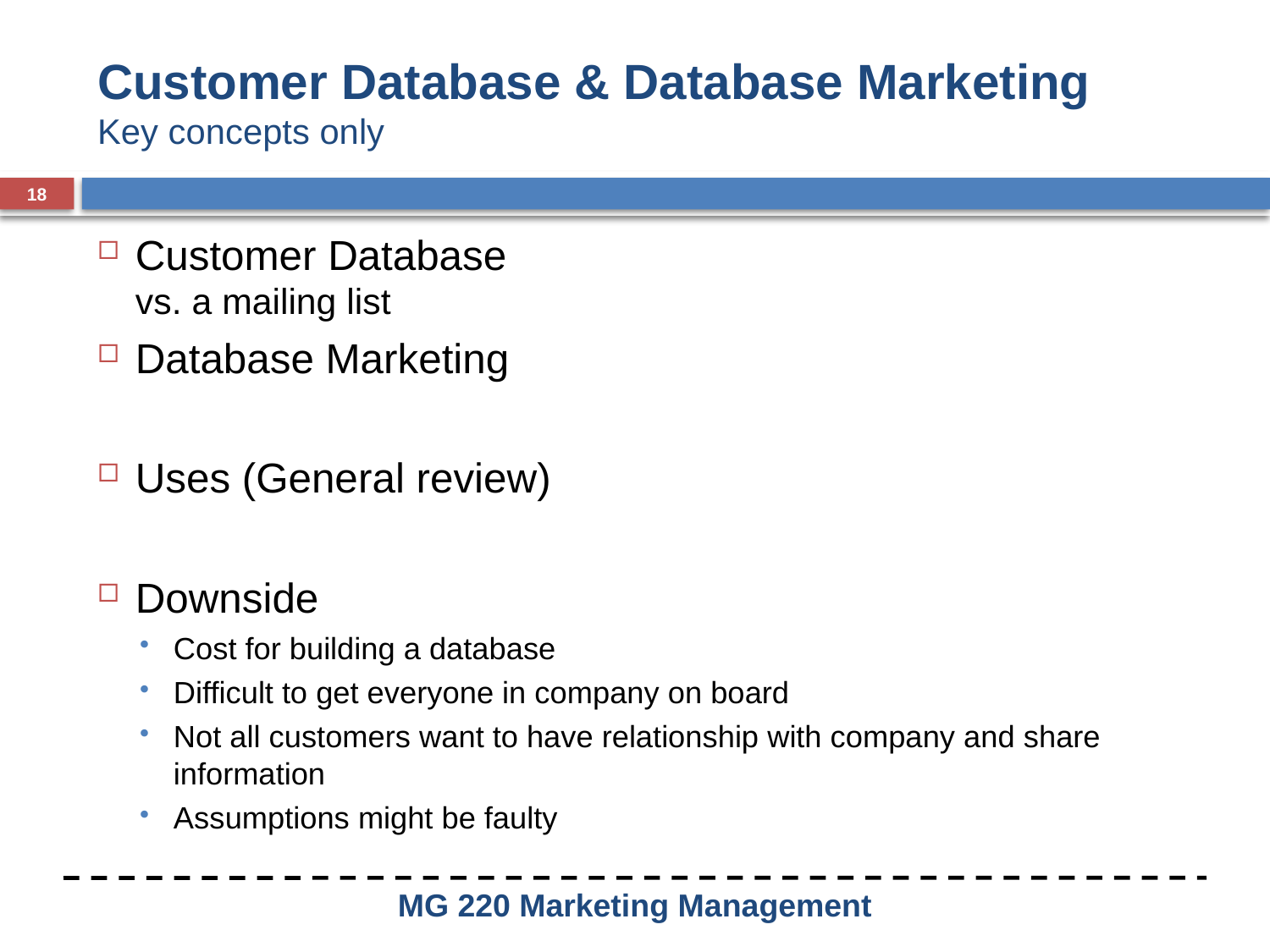

# Customer Database & Database Marketing Key concepts only
18
Customer Database
vs. a mailing list
Database Marketing

Uses (General review)

Downside
Cost for building a database
Difficult to get everyone in company on board
Not all customers want to have relationship with company and share information
Assumptions might be faulty

18
MG 220 Marketing Management